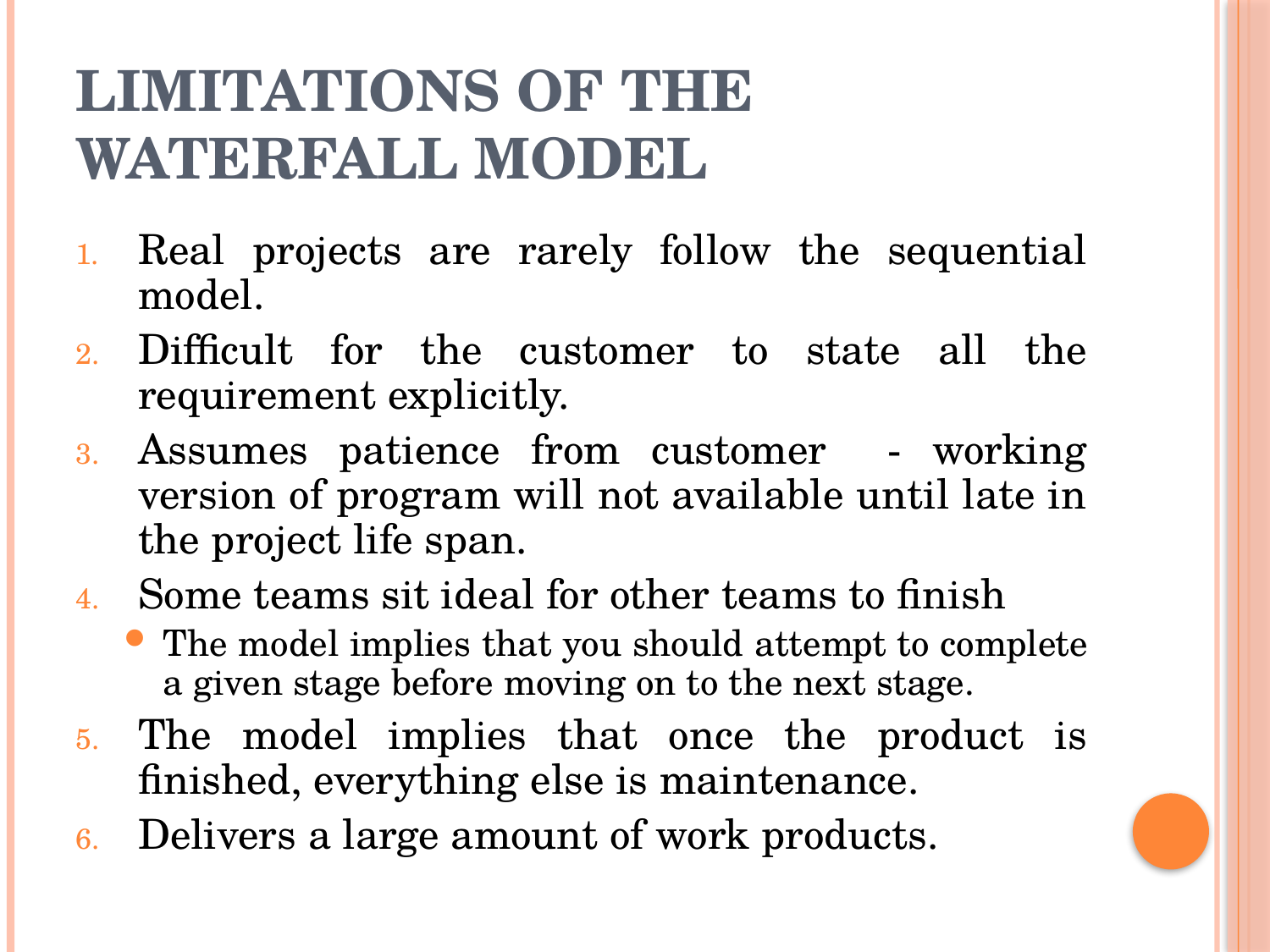

# Limitations of the waterfall model
Real projects are rarely follow the sequential model.
Difficult for the customer to state all the requirement explicitly.
Assumes patience from customer  - working version of program will not available until late in the project life span.
Some teams sit ideal for other teams to finish
The model implies that you should attempt to complete a given stage before moving on to the next stage.
The model implies that once the product is finished, everything else is maintenance.
Delivers a large amount of work products.